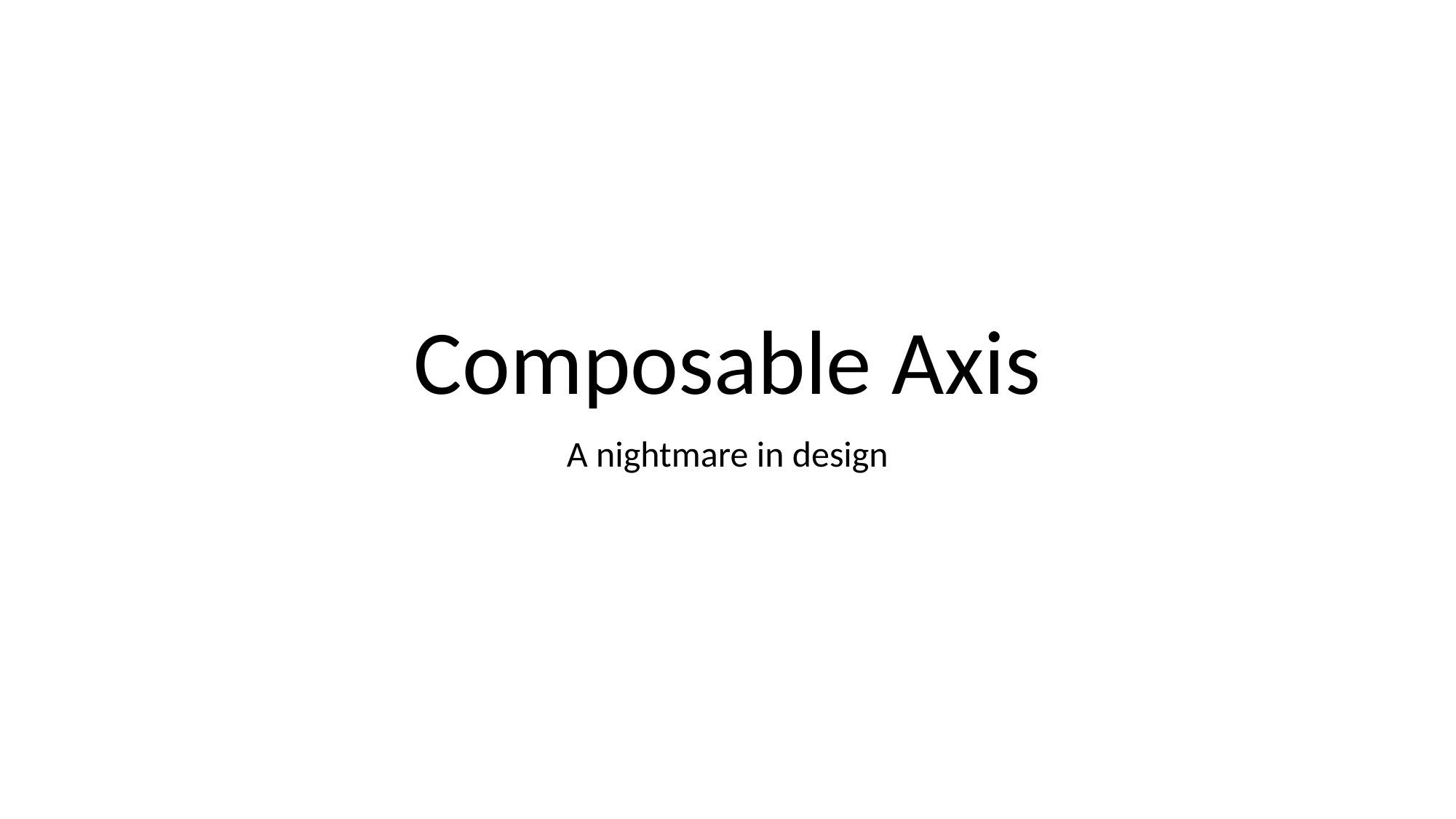

# Composable Axis
A nightmare in design